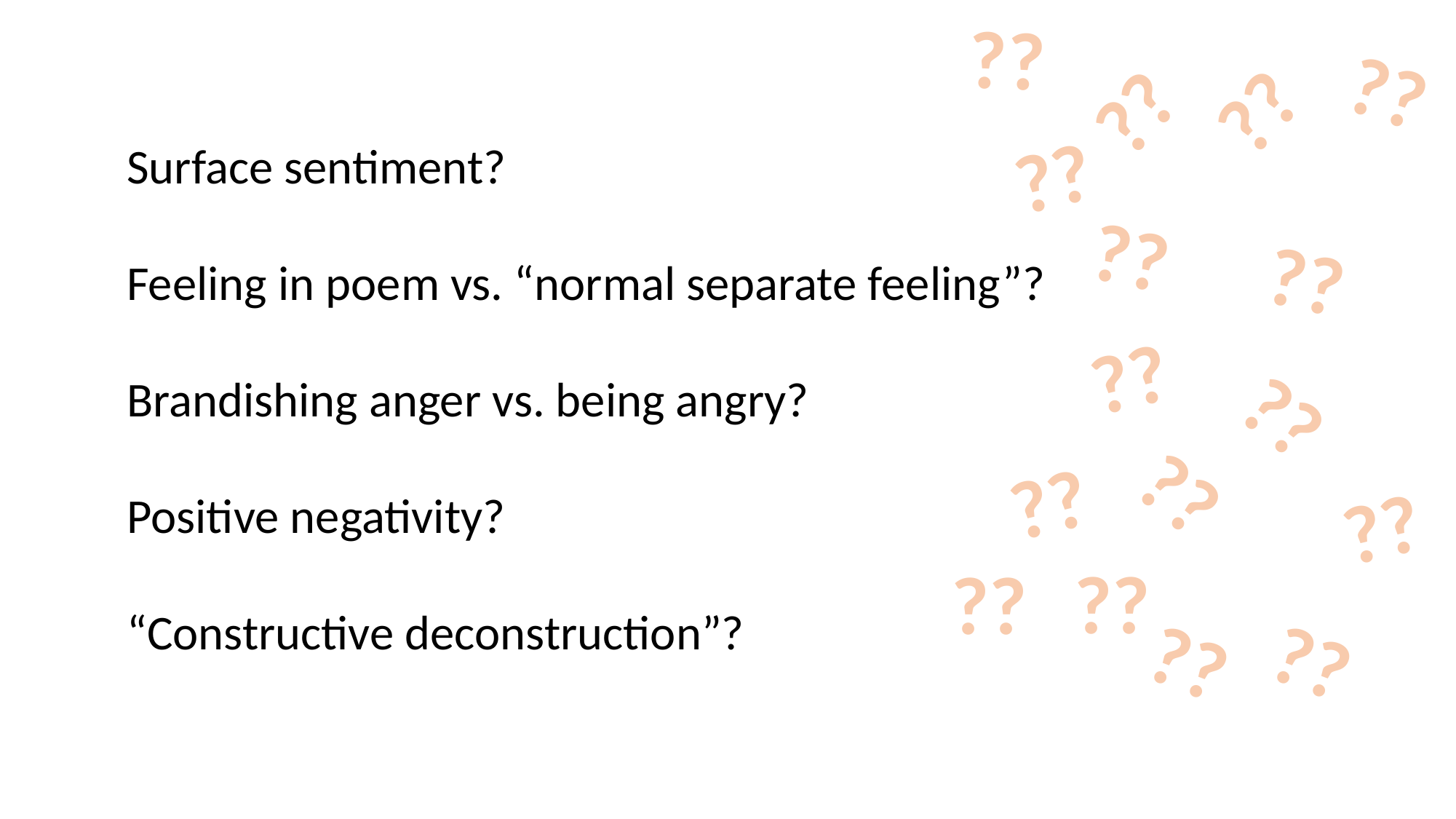

??
??
??
??
??
Surface sentiment?

Feeling in poem vs. “normal separate feeling”?

Brandishing anger vs. being angry?

Positive negativity?

“Constructive deconstruction”?

??
??
??
??
??
??
??
??
??
??
??